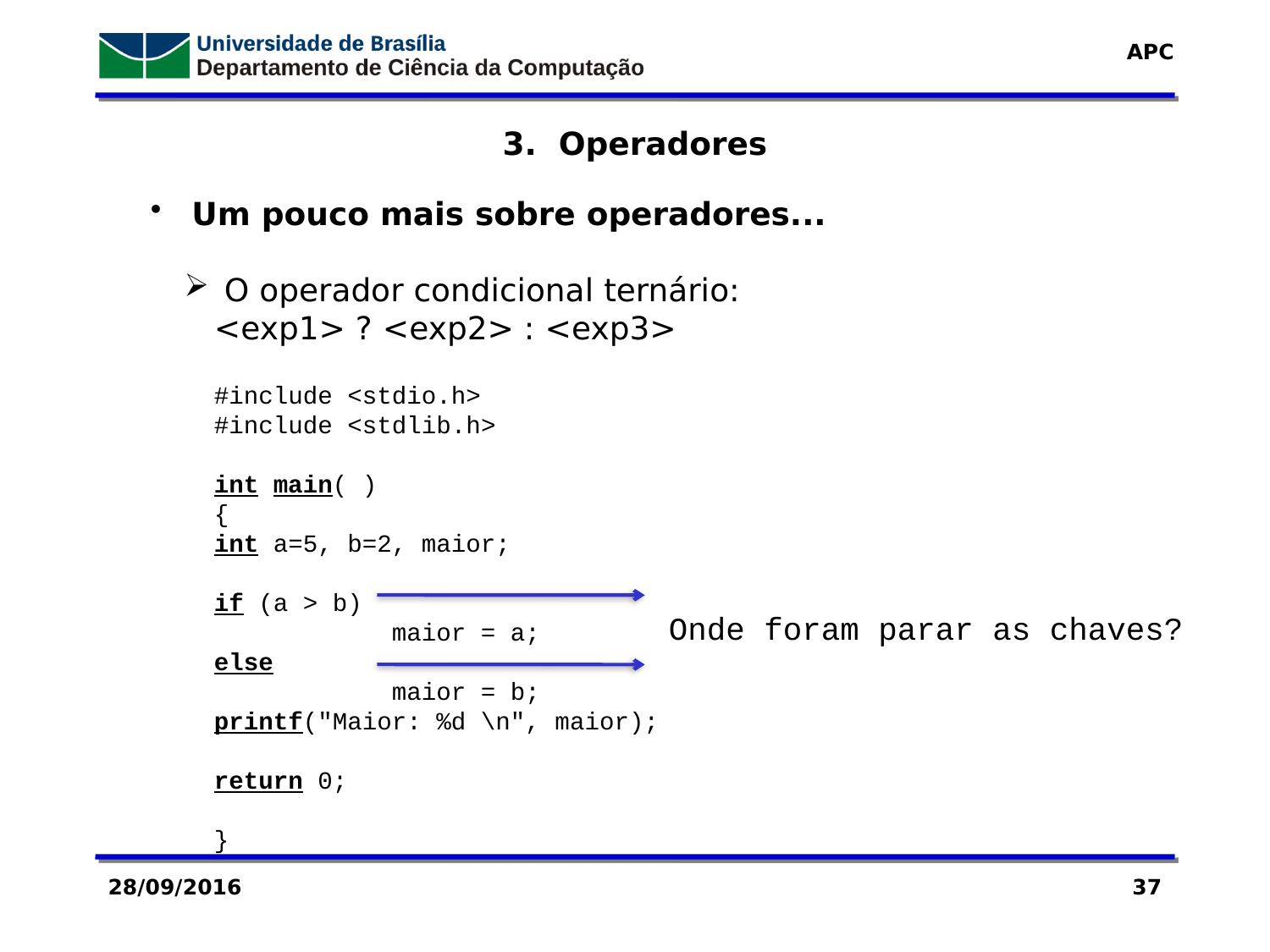

3.  Operadores
 Um pouco mais sobre operadores...

 O operador condicional ternário:
<exp1> ? <exp2> : <exp3>

#include <stdio.h>
#include <stdlib.h>

int main( )
{
int a=5, b=2, maior;

if (a > b)
            maior = a;
else
            maior = b;
printf("Maior: %d \n", maior);

return 0;

}
Onde foram parar as chaves?
28/09/2016
37